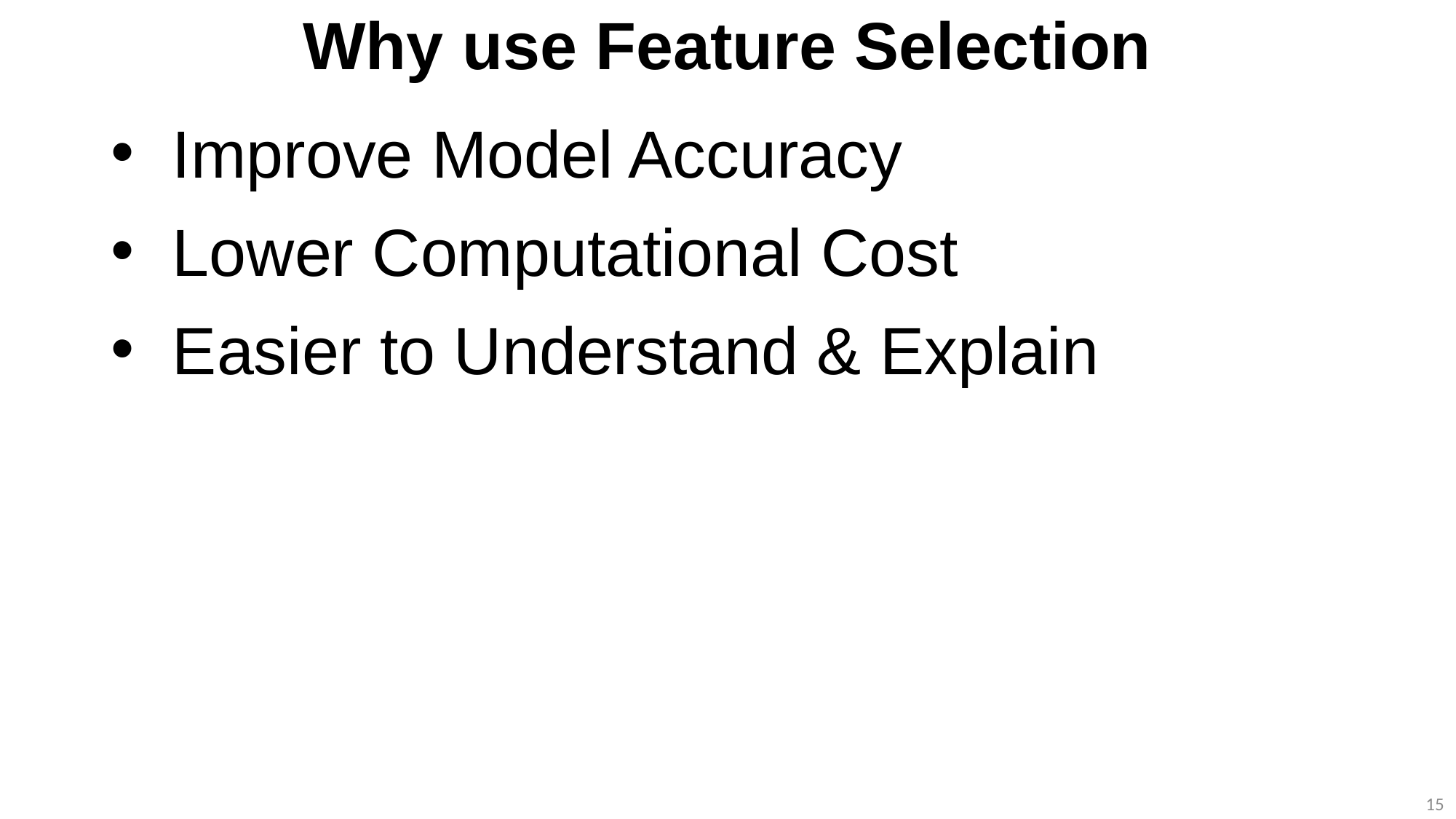

Why use Feature Selection
Improve Model Accuracy
Lower Computational Cost
Easier to Understand & Explain
15